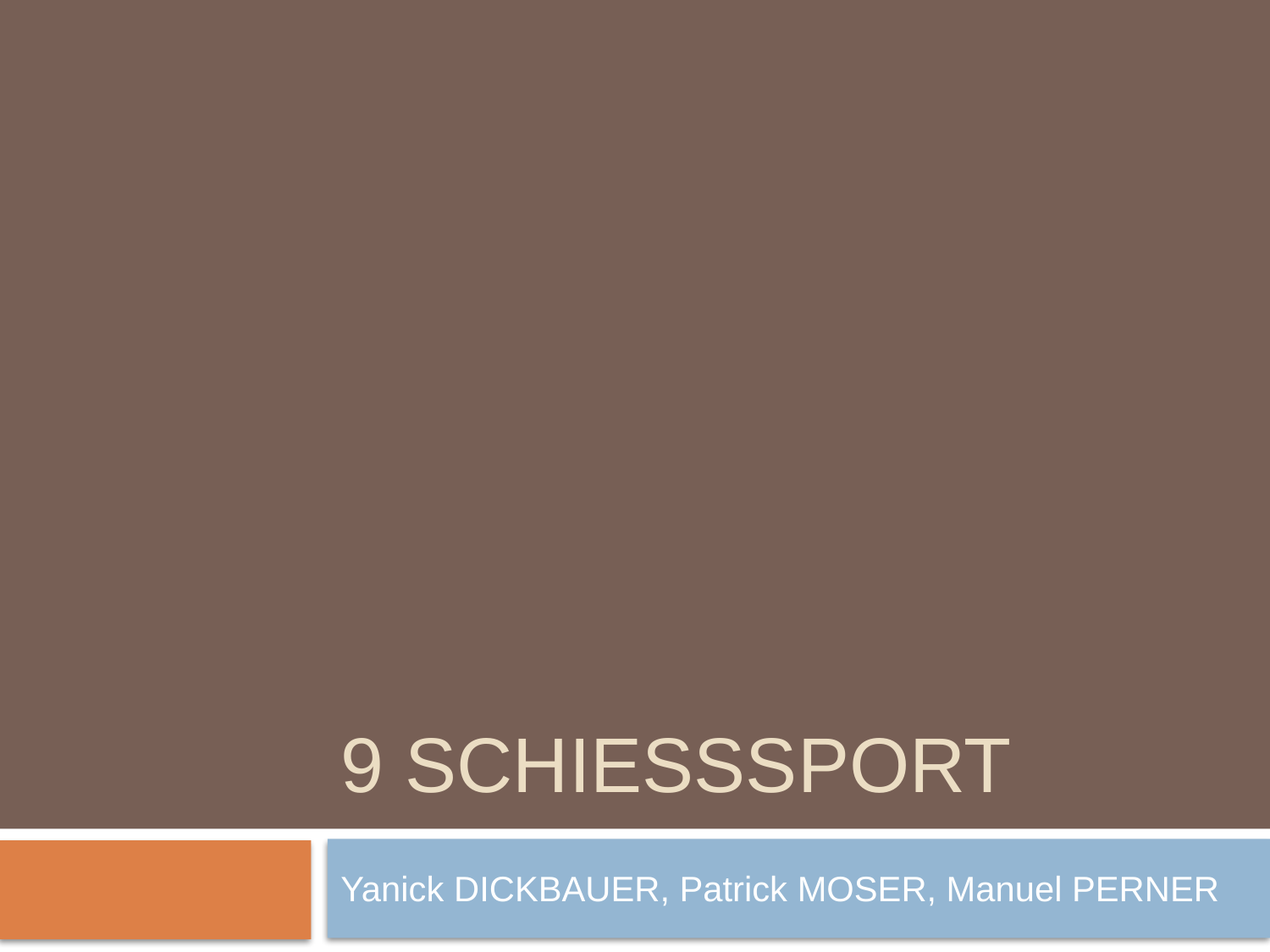

# 9 Schiesssport
Yanick DICKBAUER, Patrick MOSER, Manuel PERNER